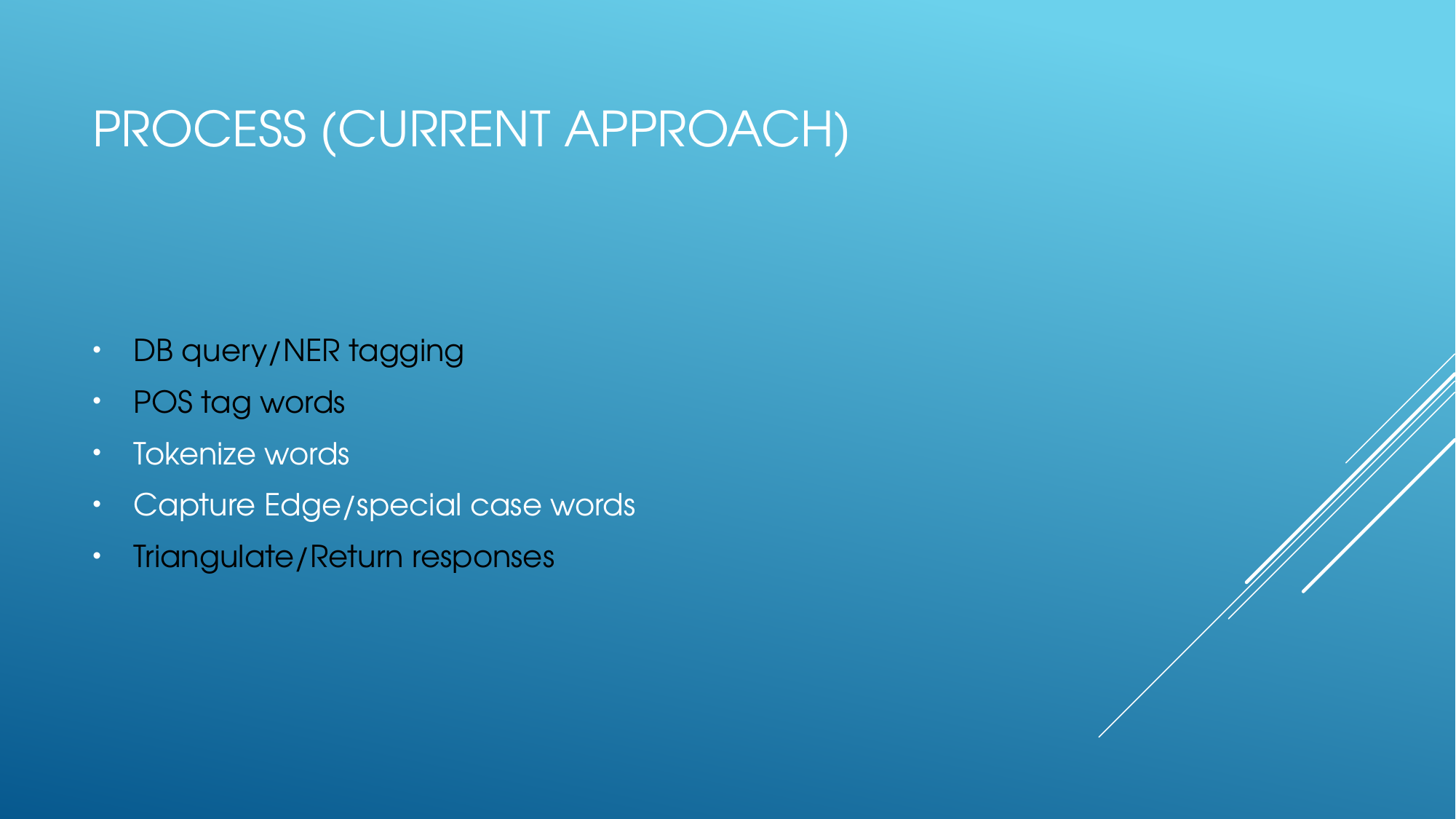

# Process (Current approach)
DB query/NER tagging
POS tag words
Tokenize words
Capture Edge/special case words
Triangulate/Return responses